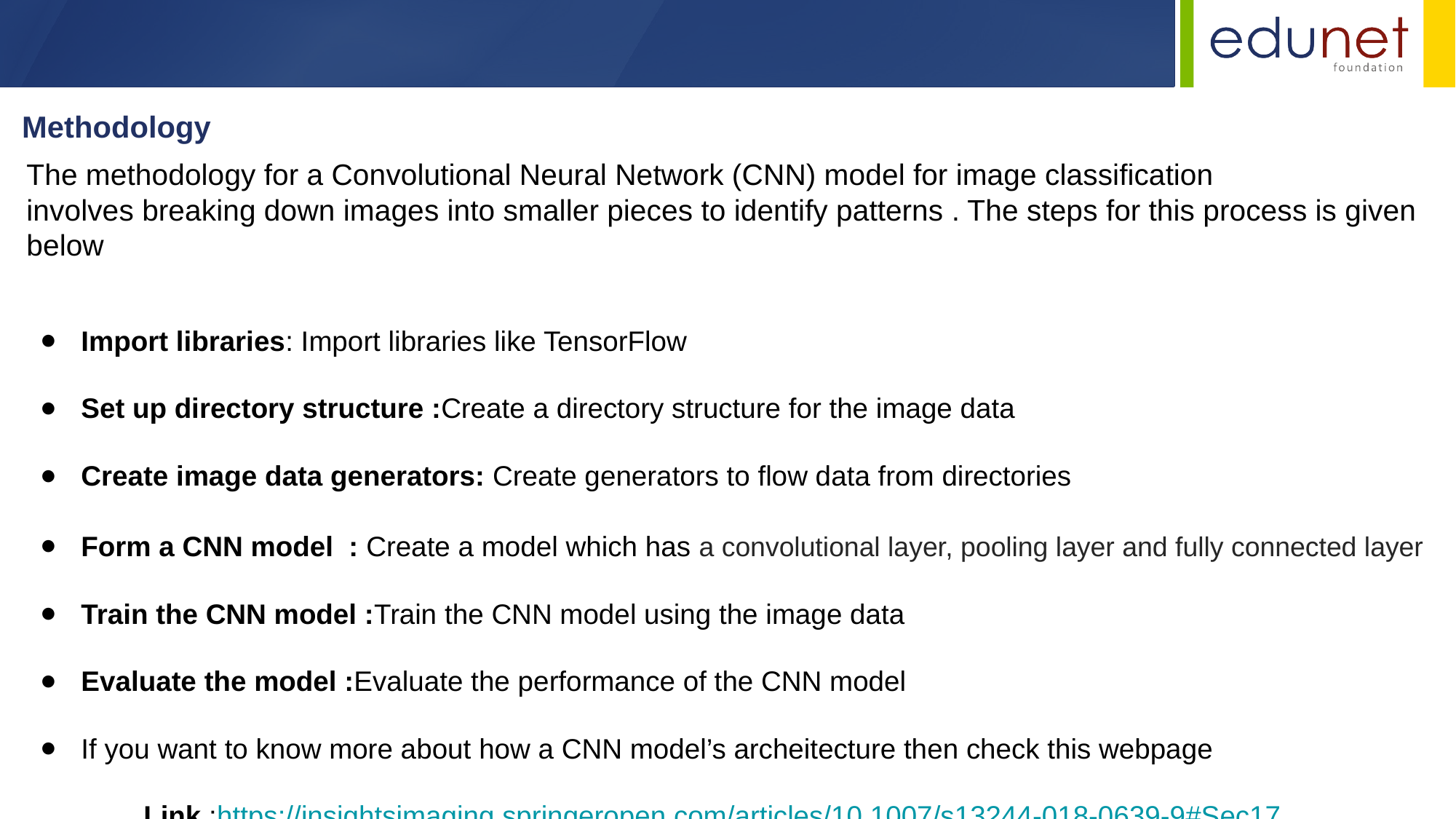

Methodology
The methodology for a Convolutional Neural Network (CNN) model for image classification involves breaking down images into smaller pieces to identify patterns . The steps for this process is given below

Import libraries: Import libraries like TensorFlow
Set up directory structure :Create a directory structure for the image data
Create image data generators: Create generators to flow data from directories
Form a CNN model  : Create a model which has a convolutional layer, pooling layer and fully connected layer
Train the CNN model :Train the CNN model using the image data
Evaluate the model :Evaluate the performance of the CNN model
If you want to know more about how a CNN model’s archeitecture then check this webpage
 Link :https://insightsimaging.springeropen.com/articles/10.1007/s13244-018-0639-9#Sec17